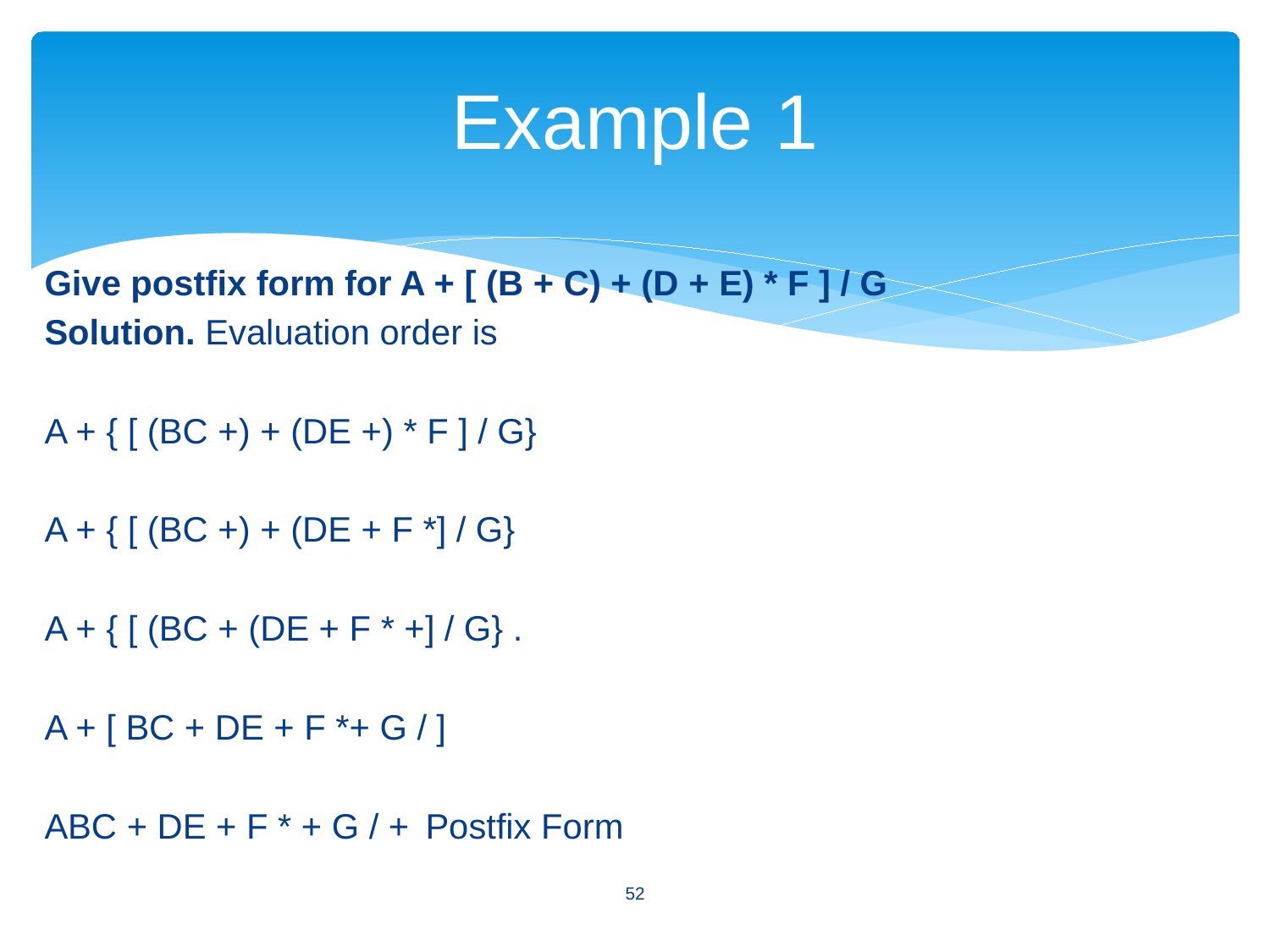

# Example 1
Give postfix form for A + [ (B + C) + (D + E) * F ] / G
Solution. Evaluation order is

A + { [ (BC +) + (DE +) * F ] / G}

A + { [ (BC +) + (DE + F *] / G}

A + { [ (BC + (DE + F * +] / G} .

A + [ BC + DE + F *+ G / ]

ABC + DE + F * + G / + 	Postfix Form
52